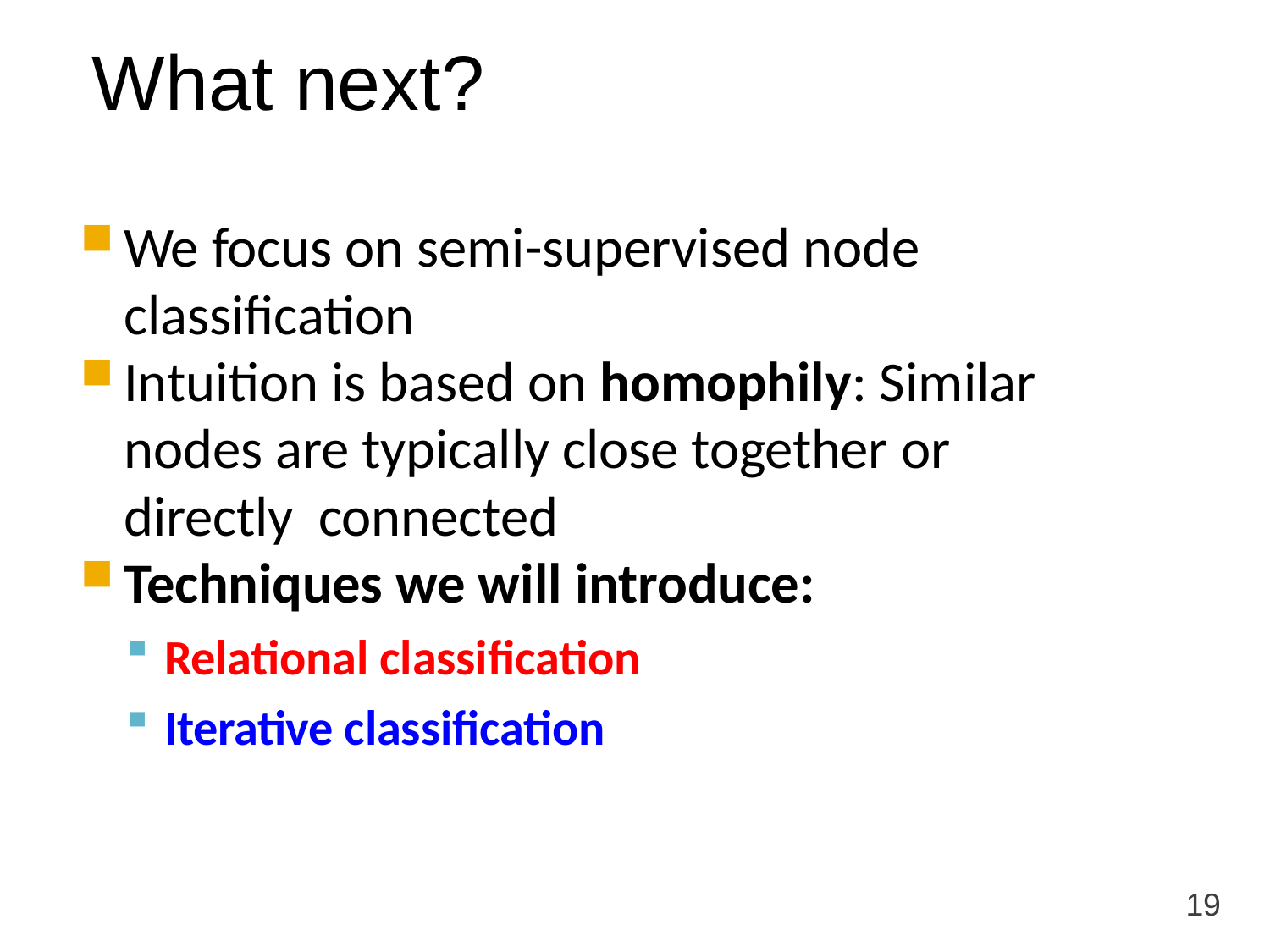

# What next?
We focus on semi-supervised node classification
Intuition is based on homophily: Similar nodes are typically close together or directly  connected
Techniques we will introduce:
Relational classification
Iterative classification